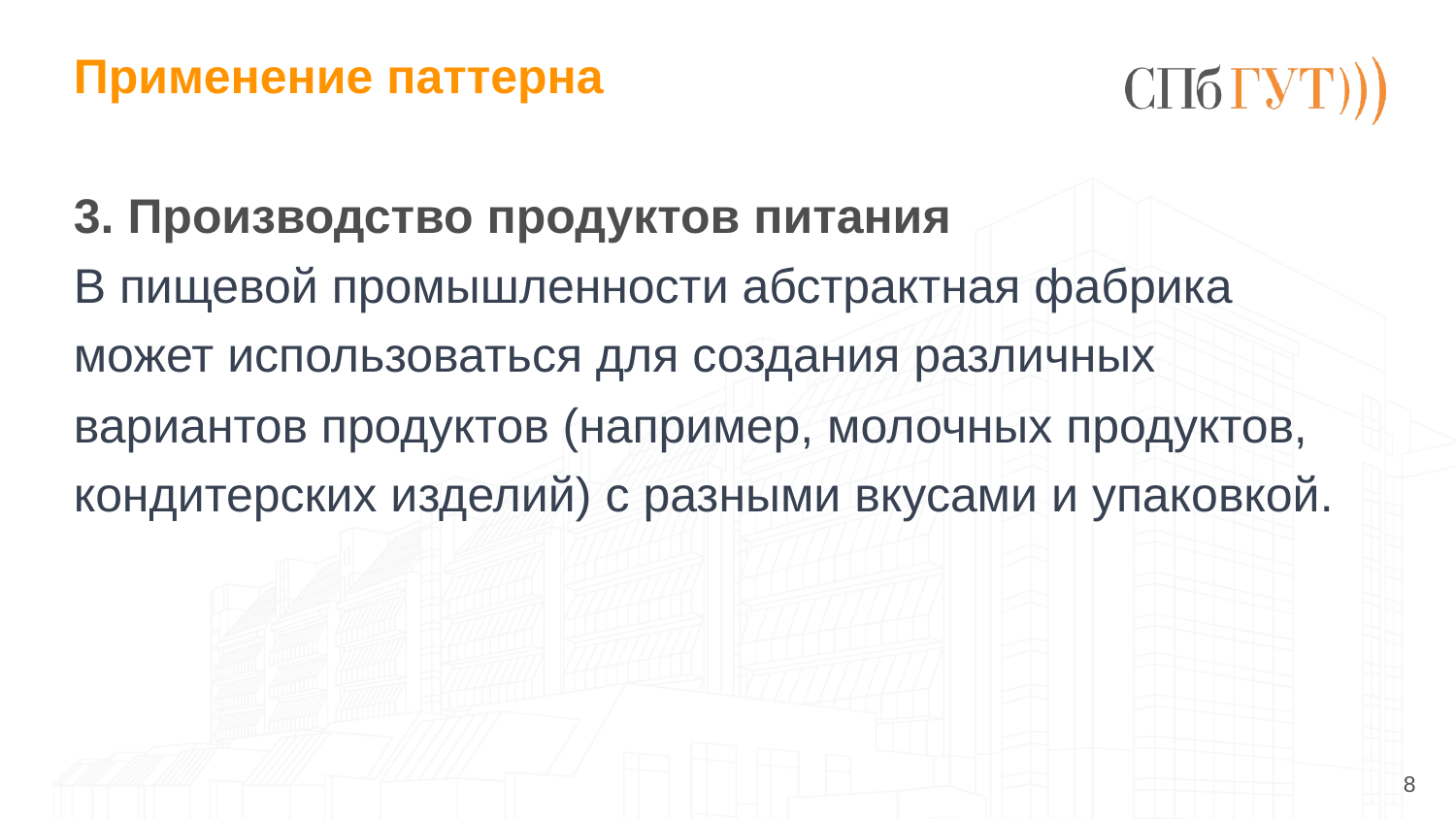

# Применение паттерна
3. Производство продуктов питания
В пищевой промышленности абстрактная фабрика может использоваться для создания различных вариантов продуктов (например, молочных продуктов, кондитерских изделий) с разными вкусами и упаковкой.
8